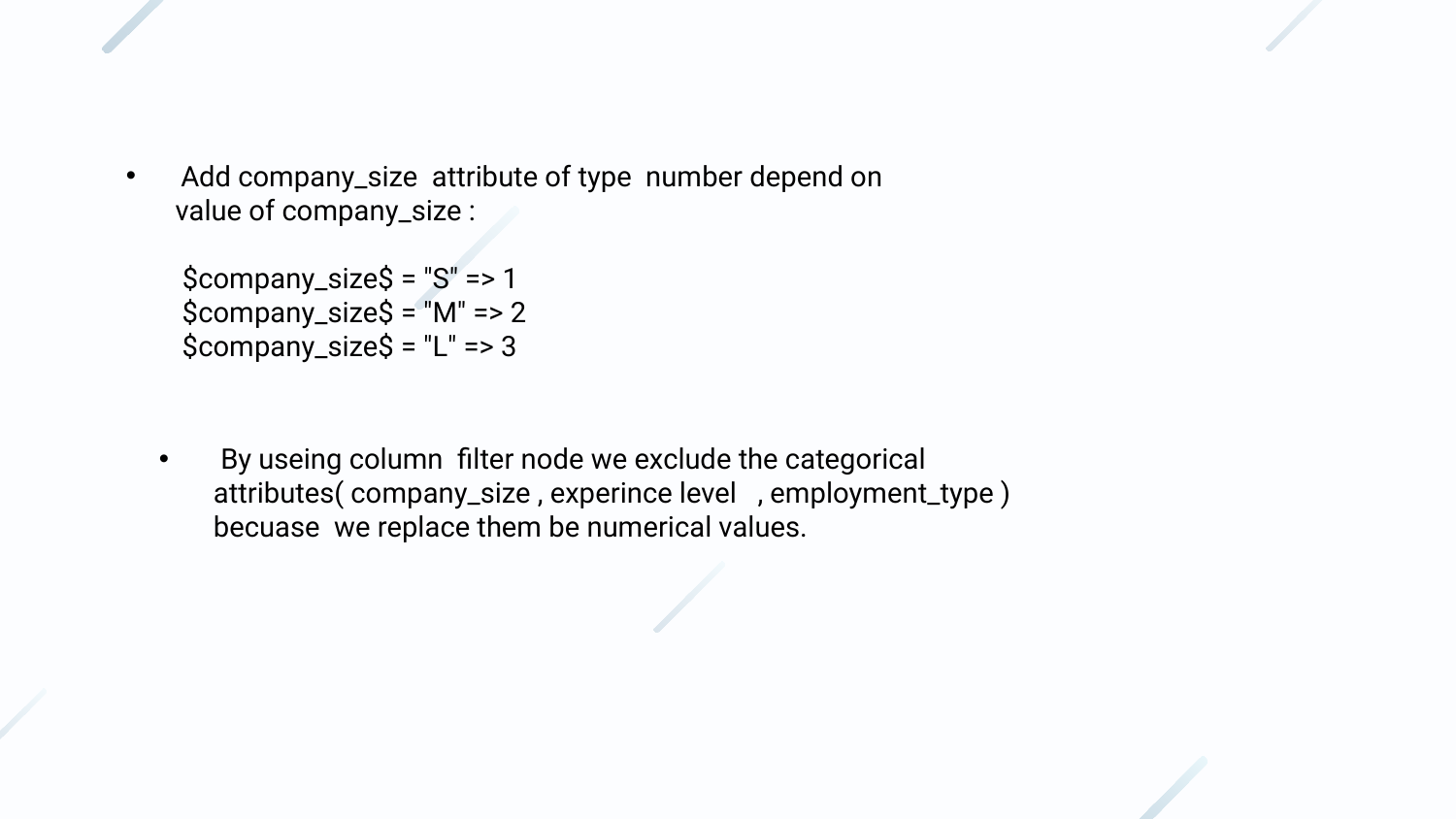

Add company_size  attribute of type  number depend on
       value of company_size :

        $company_size$ = "S" => 1
        $company_size$ = "M" => 2
        $company_size$ = "L" => 3
 By useing column  filter node we exclude the categorical attributes( company_size , experince level   , employment_type ) becuase  we replace them be numerical values.